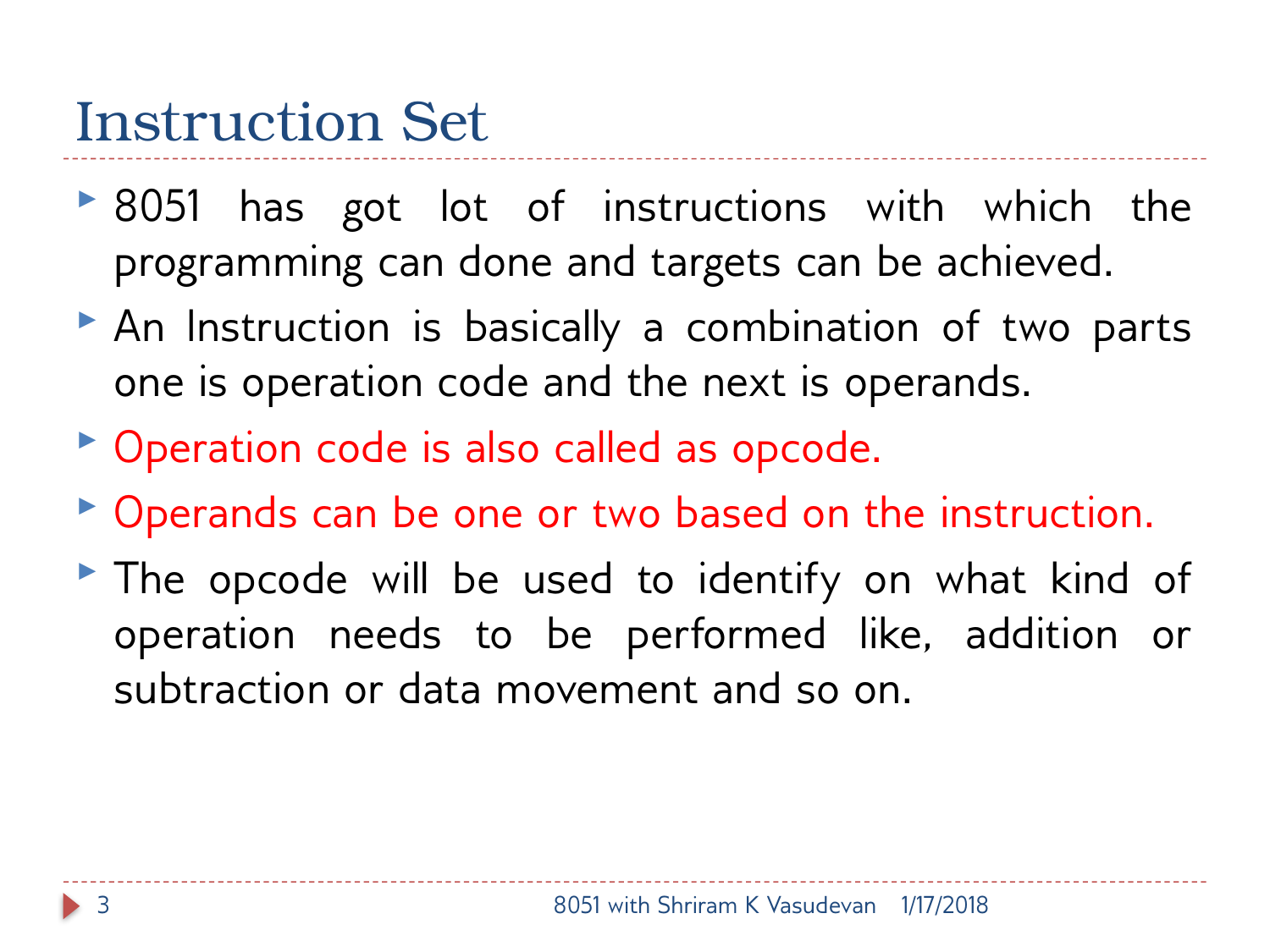

# Instruction Set
8051 has got lot of instructions with which the programming can done and targets can be achieved.
An Instruction is basically a combination of two parts one is operation code and the next is operands.
Operation code is also called as opcode.
Operands can be one or two based on the instruction.
The opcode will be used to identify on what kind of operation needs to be performed like, addition or subtraction or data movement and so on.
3
8051 with Shriram K Vasudevan
1/17/2018